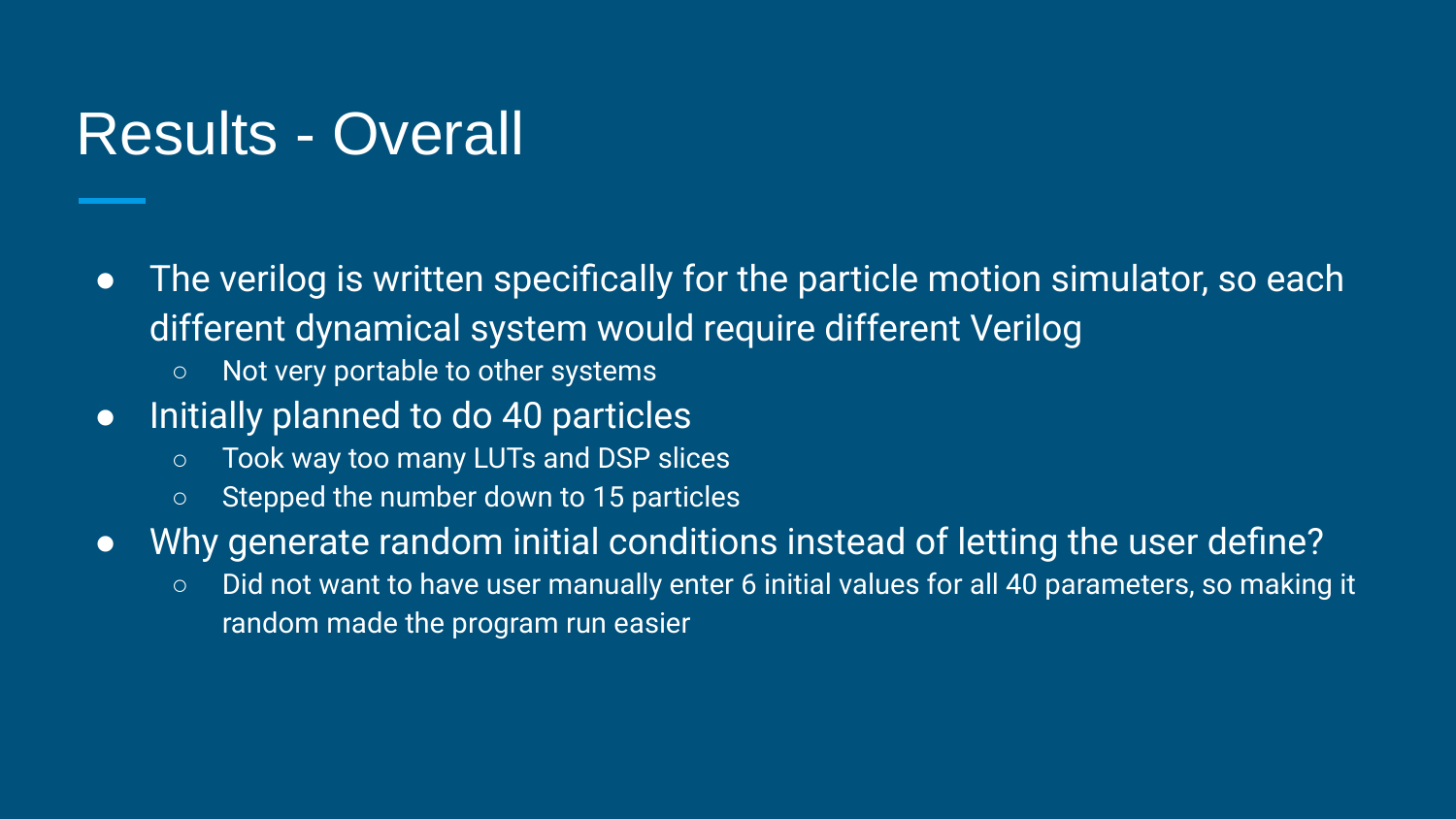

# Results - Overall
The verilog is written specifically for the particle motion simulator, so each different dynamical system would require different Verilog
Not very portable to other systems
Initially planned to do 40 particles
Took way too many LUTs and DSP slices
Stepped the number down to 15 particles
Why generate random initial conditions instead of letting the user define?
Did not want to have user manually enter 6 initial values for all 40 parameters, so making it random made the program run easier